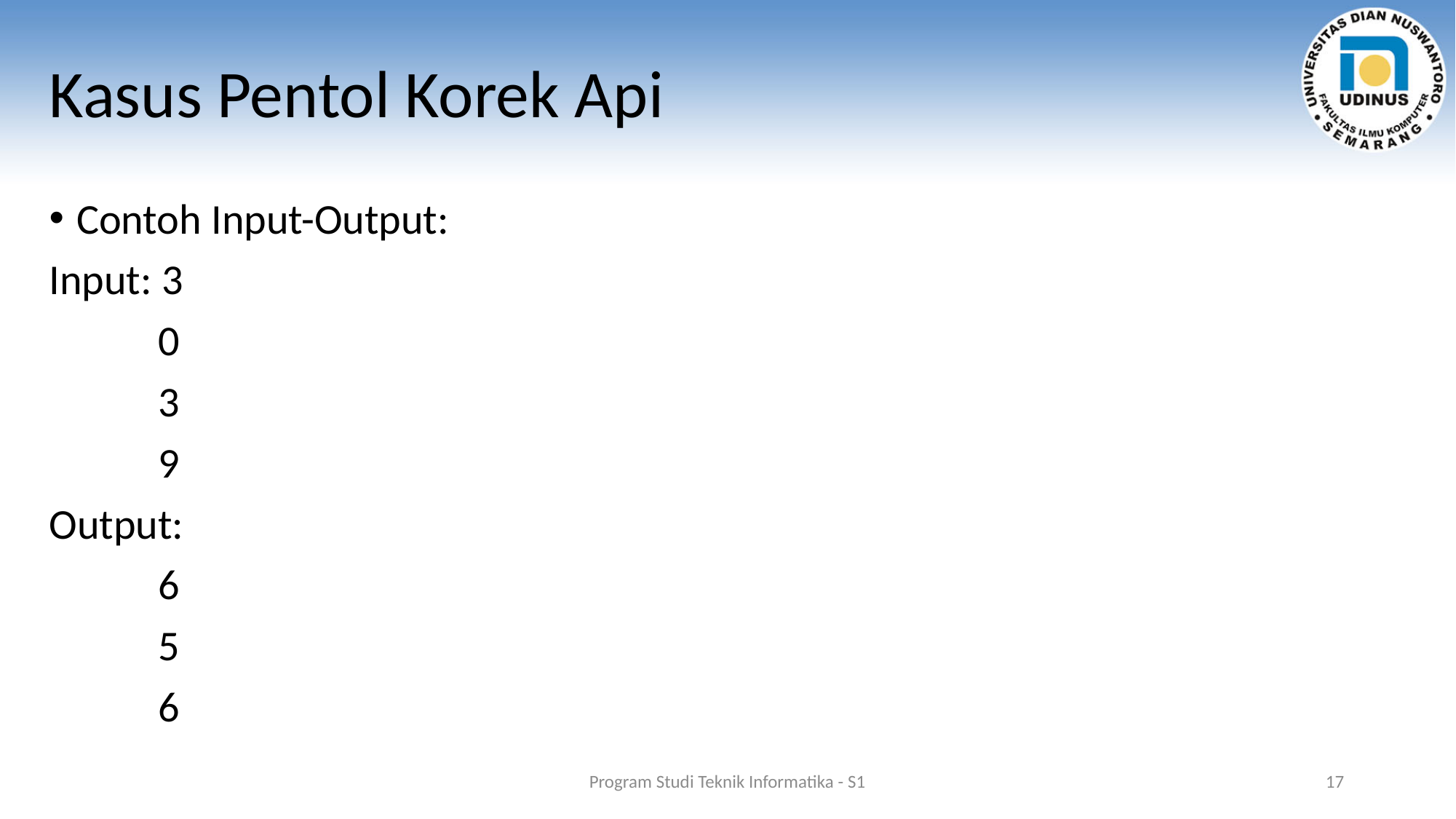

# Kasus Pentol Korek Api
Contoh Input-Output:
Input: 3
	0
	3
	9
Output:
	6
	5
	6
Program Studi Teknik Informatika - S1
17